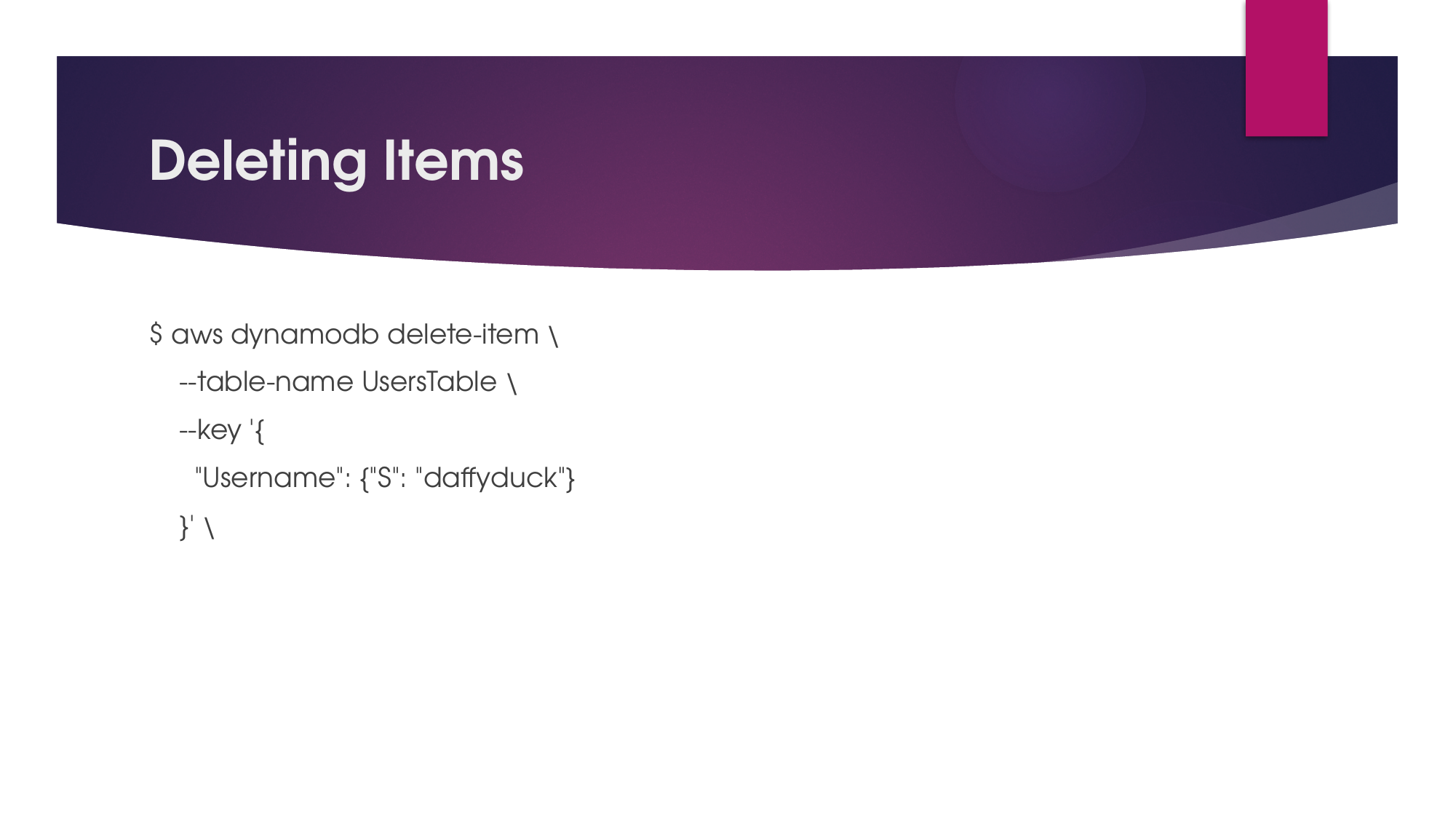

# Deleting Items
$ aws dynamodb delete-item \
    --table-name UsersTable \
    --key '{
      "Username": {"S": "daffyduck"}
    }' \